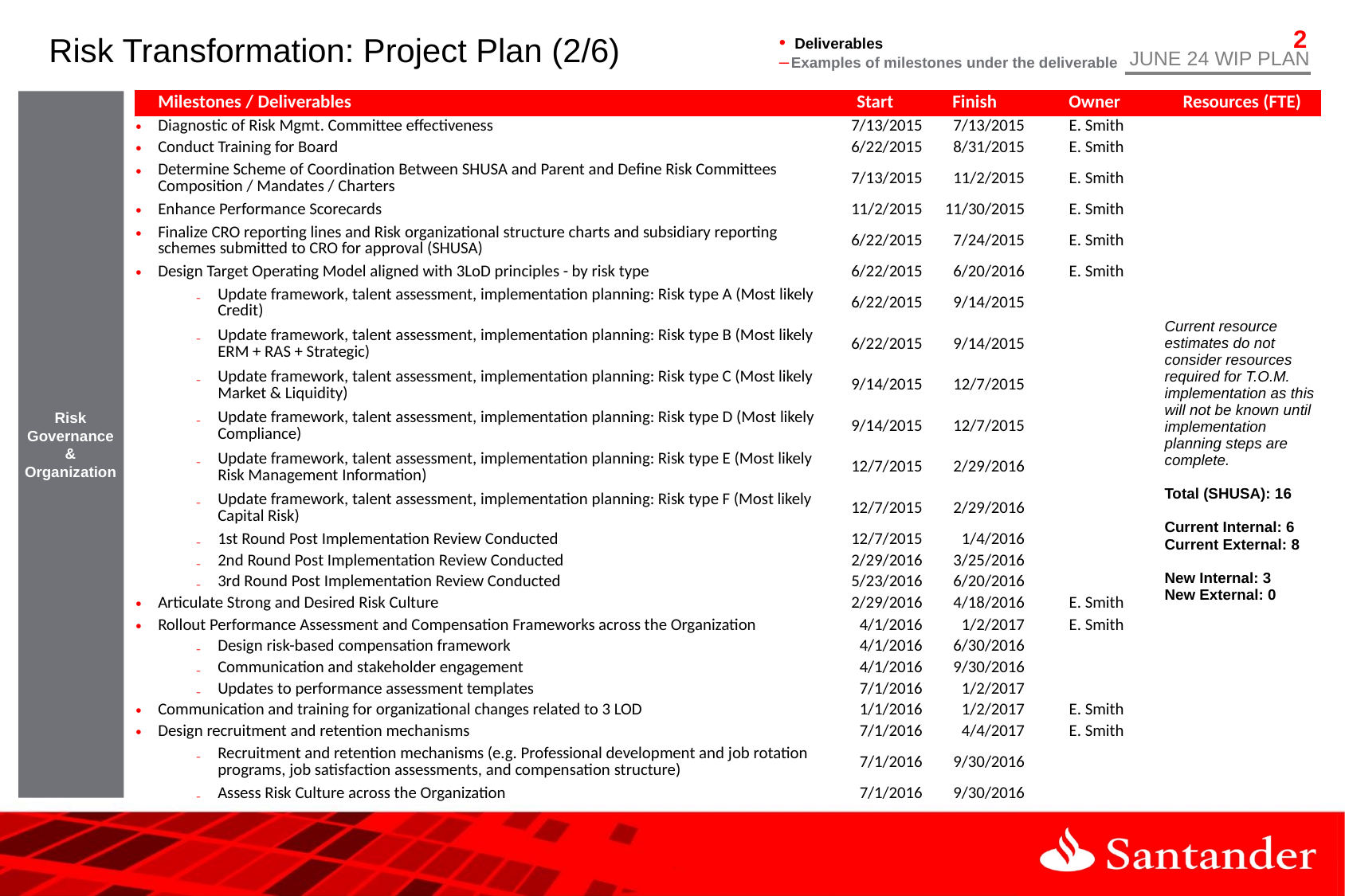

# Risk Transformation: Project Plan (2/6)
Deliverables
Examples of milestones under the deliverable
JUNE 24 WIP PLAN
| Milestones / Deliverables | Start | Finish | Owner | Resources (FTE) |
| --- | --- | --- | --- | --- |
| Diagnostic of Risk Mgmt. Committee effectiveness | 7/13/2015 | 7/13/2015 | E. Smith | Current resource estimates do not consider resources required for T.O.M. implementation as this will not be known until implementation planning steps are complete. Total (SHUSA): 16 Current Internal: 6 Current External: 8 New Internal: 3 New External: 0 |
| Conduct Training for Board | 6/22/2015 | 8/31/2015 | E. Smith |  |
| Determine Scheme of Coordination Between SHUSA and Parent and Define Risk Committees Composition / Mandates / Charters | 7/13/2015 | 11/2/2015 | E. Smith |  |
| Enhance Performance Scorecards | 11/2/2015 | 11/30/2015 | E. Smith |  |
| Finalize CRO reporting lines and Risk organizational structure charts and subsidiary reporting schemes submitted to CRO for approval (SHUSA) | 6/22/2015 | 7/24/2015 | E. Smith |  |
| Design Target Operating Model aligned with 3LoD principles - by risk type | 6/22/2015 | 6/20/2016 | E. Smith |  |
| Update framework, talent assessment, implementation planning: Risk type A (Most likely Credit) | 6/22/2015 | 9/14/2015 |  |  |
| Update framework, talent assessment, implementation planning: Risk type B (Most likely ERM + RAS + Strategic) | 6/22/2015 | 9/14/2015 |  |  |
| Update framework, talent assessment, implementation planning: Risk type C (Most likely Market & Liquidity) | 9/14/2015 | 12/7/2015 |  |  |
| Update framework, talent assessment, implementation planning: Risk type D (Most likely Compliance) | 9/14/2015 | 12/7/2015 |  |  |
| Update framework, talent assessment, implementation planning: Risk type E (Most likely Risk Management Information) | 12/7/2015 | 2/29/2016 |  |  |
| Update framework, talent assessment, implementation planning: Risk type F (Most likely Capital Risk) | 12/7/2015 | 2/29/2016 |  |  |
| 1st Round Post Implementation Review Conducted | 12/7/2015 | 1/4/2016 |  |  |
| 2nd Round Post Implementation Review Conducted | 2/29/2016 | 3/25/2016 |  |  |
| 3rd Round Post Implementation Review Conducted | 5/23/2016 | 6/20/2016 |  |  |
| Articulate Strong and Desired Risk Culture | 2/29/2016 | 4/18/2016 | E. Smith |  |
| Rollout Performance Assessment and Compensation Frameworks across the Organization | 4/1/2016 | 1/2/2017 | E. Smith |  |
| Design risk-based compensation framework | 4/1/2016 | 6/30/2016 |  |  |
| Communication and stakeholder engagement | 4/1/2016 | 9/30/2016 |  |  |
| Updates to performance assessment templates | 7/1/2016 | 1/2/2017 |  |  |
| Communication and training for organizational changes related to 3 LOD | 1/1/2016 | 1/2/2017 | E. Smith |  |
| Design recruitment and retention mechanisms | 7/1/2016 | 4/4/2017 | E. Smith |  |
| Recruitment and retention mechanisms (e.g. Professional development and job rotation programs, job satisfaction assessments, and compensation structure) | 7/1/2016 | 9/30/2016 |  |  |
| Assess Risk Culture across the Organization | 7/1/2016 | 9/30/2016 |  |  |
Risk Governance & Organization